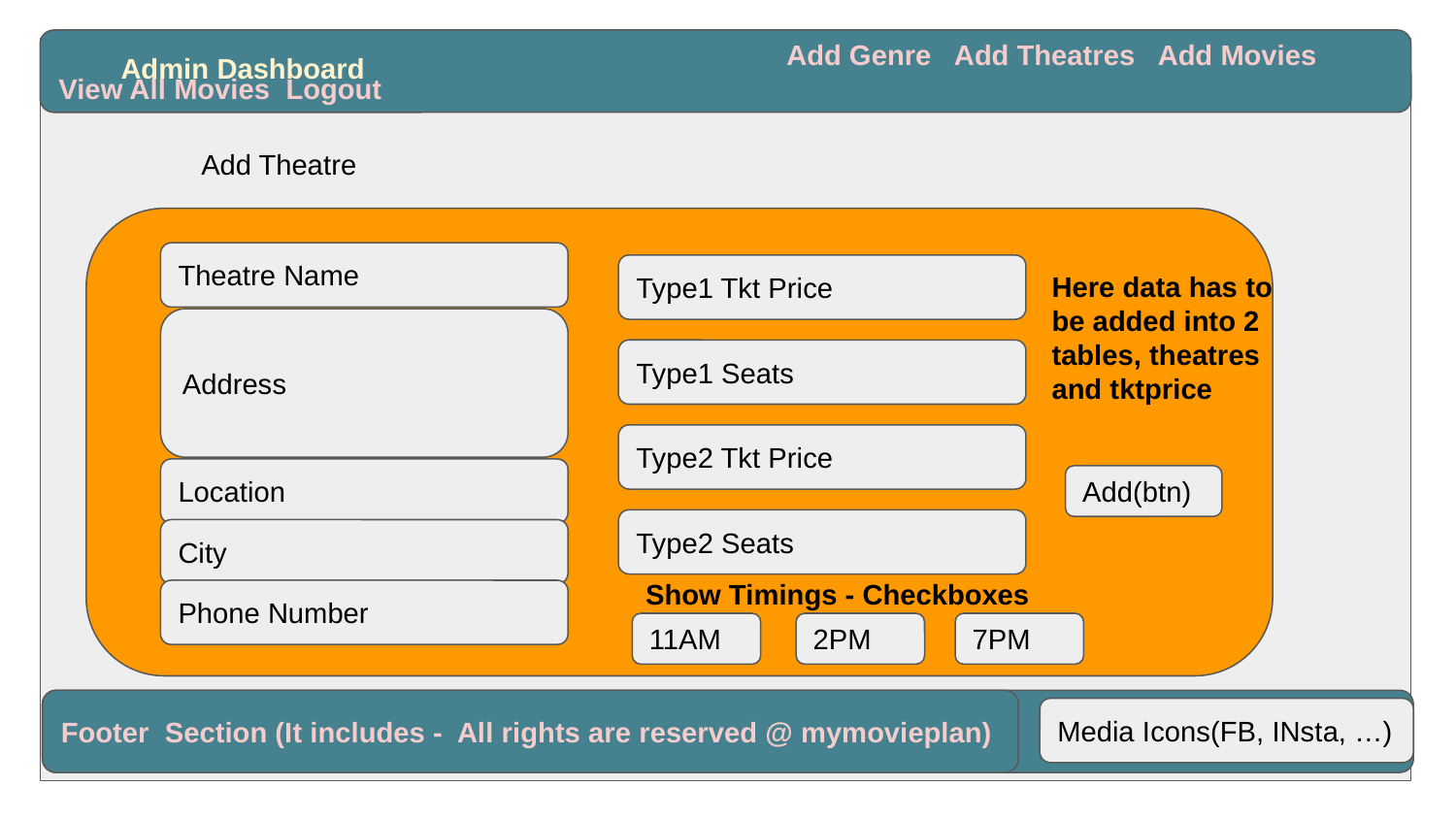

Add Genre   Add Theatres   Add Movies  View All Movies  Logout
Admin Dashboard

Add Theatre

Theatre Name
Here data has to be added into 2 tables, theatres and tktprice
Type1 Tkt Price
Address
Type1 Seats
Type2 Tkt Price
Location
Add(btn)
Type2 Seats
City
Show Timings - Checkboxes
Phone Number
11AM
2PM
7PM
Footer  Section (It includes -  All rights are reserved @ medicare)
Footer  Section (It includes -  All rights are reserved @ mymovieplan)
Media Icons(FB, INsta, …)